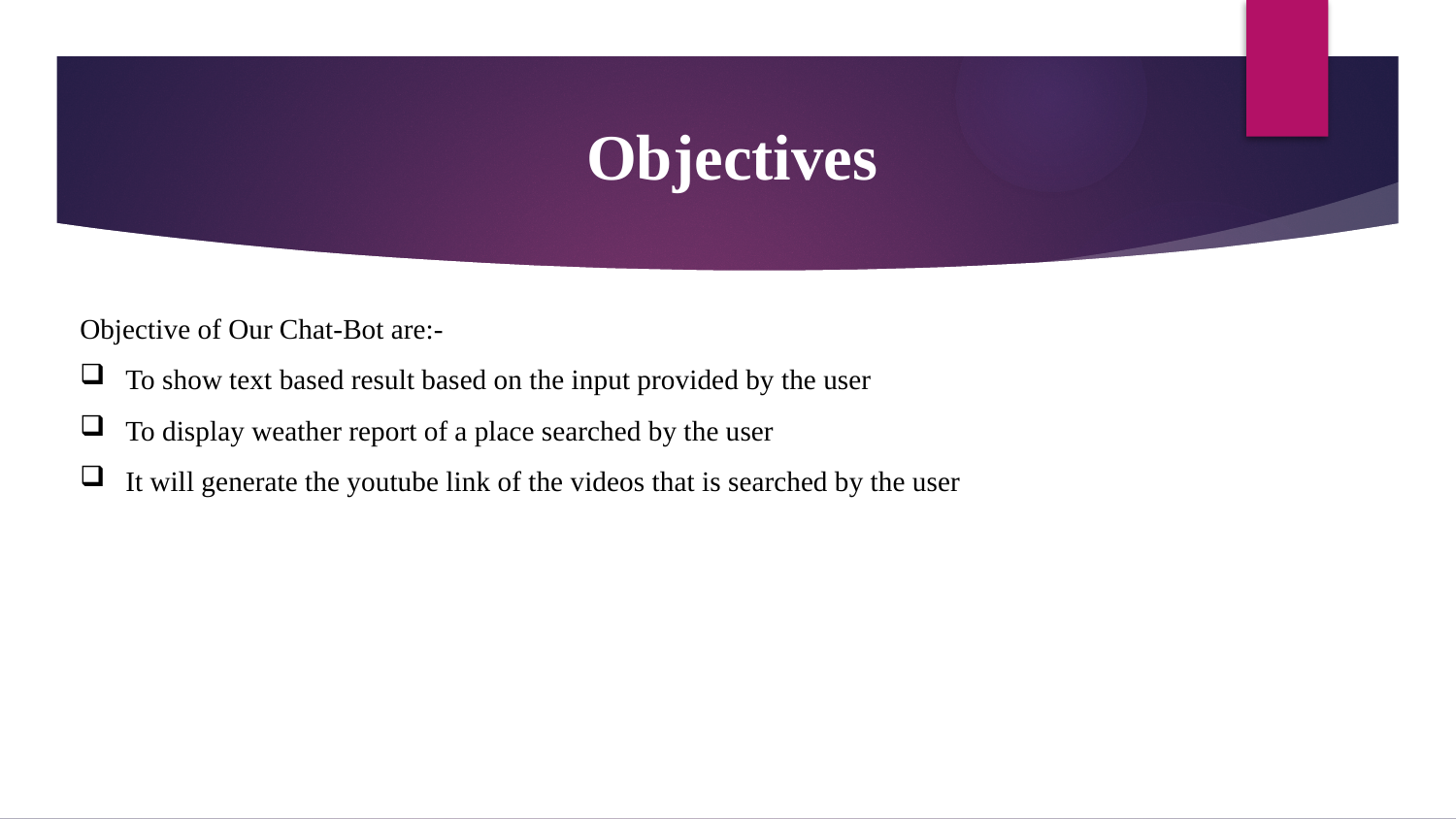

Objectives
Objective of Our Chat-Bot are:-
To show text based result based on the input provided by the user
To display weather report of a place searched by the user
It will generate the youtube link of the videos that is searched by the user